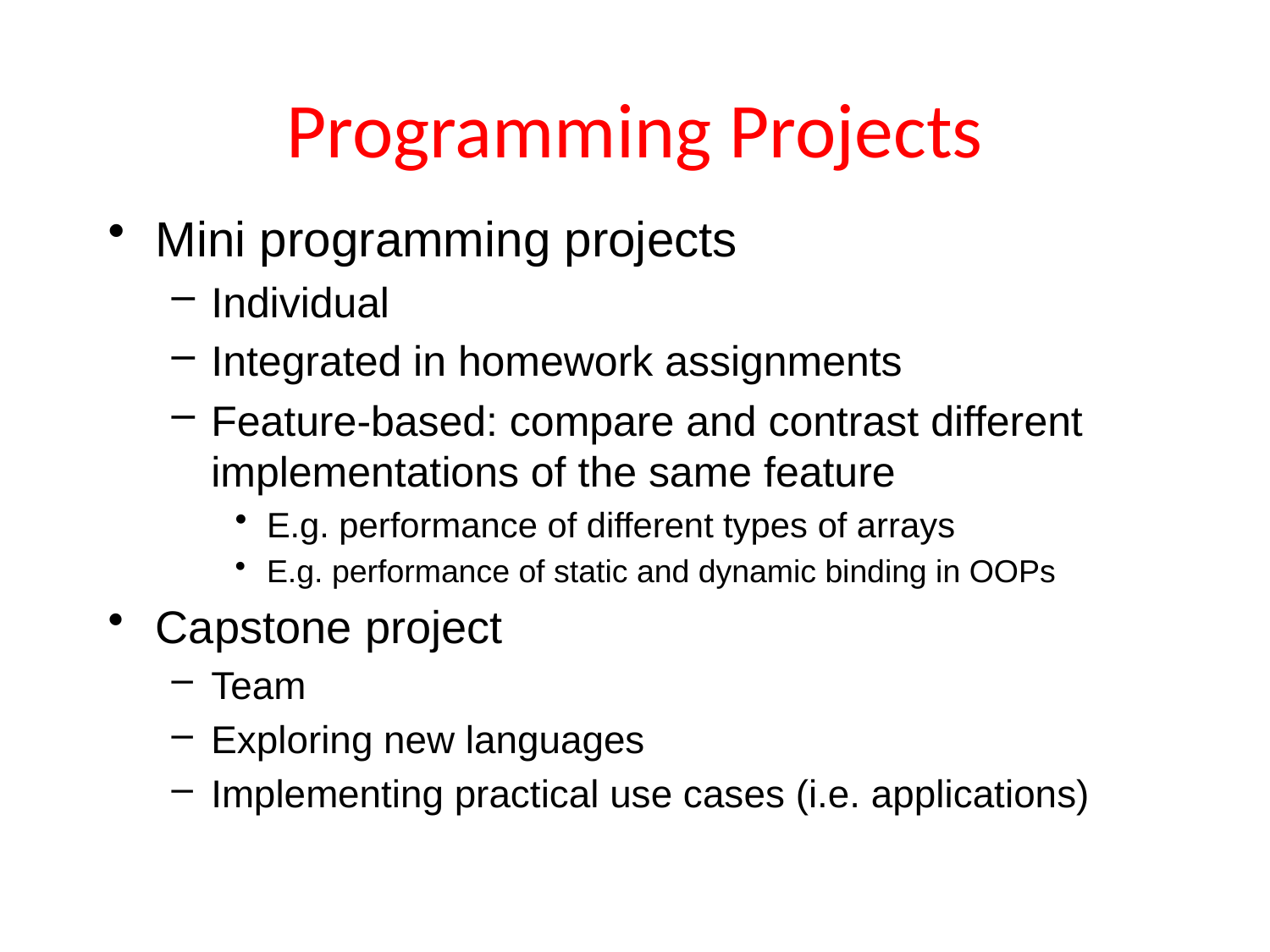

# Programming Projects
Mini programming projects
Individual
Integrated in homework assignments
Feature-based: compare and contrast different implementations of the same feature
E.g. performance of different types of arrays
E.g. performance of static and dynamic binding in OOPs
Capstone project
Team
Exploring new languages
Implementing practical use cases (i.e. applications)